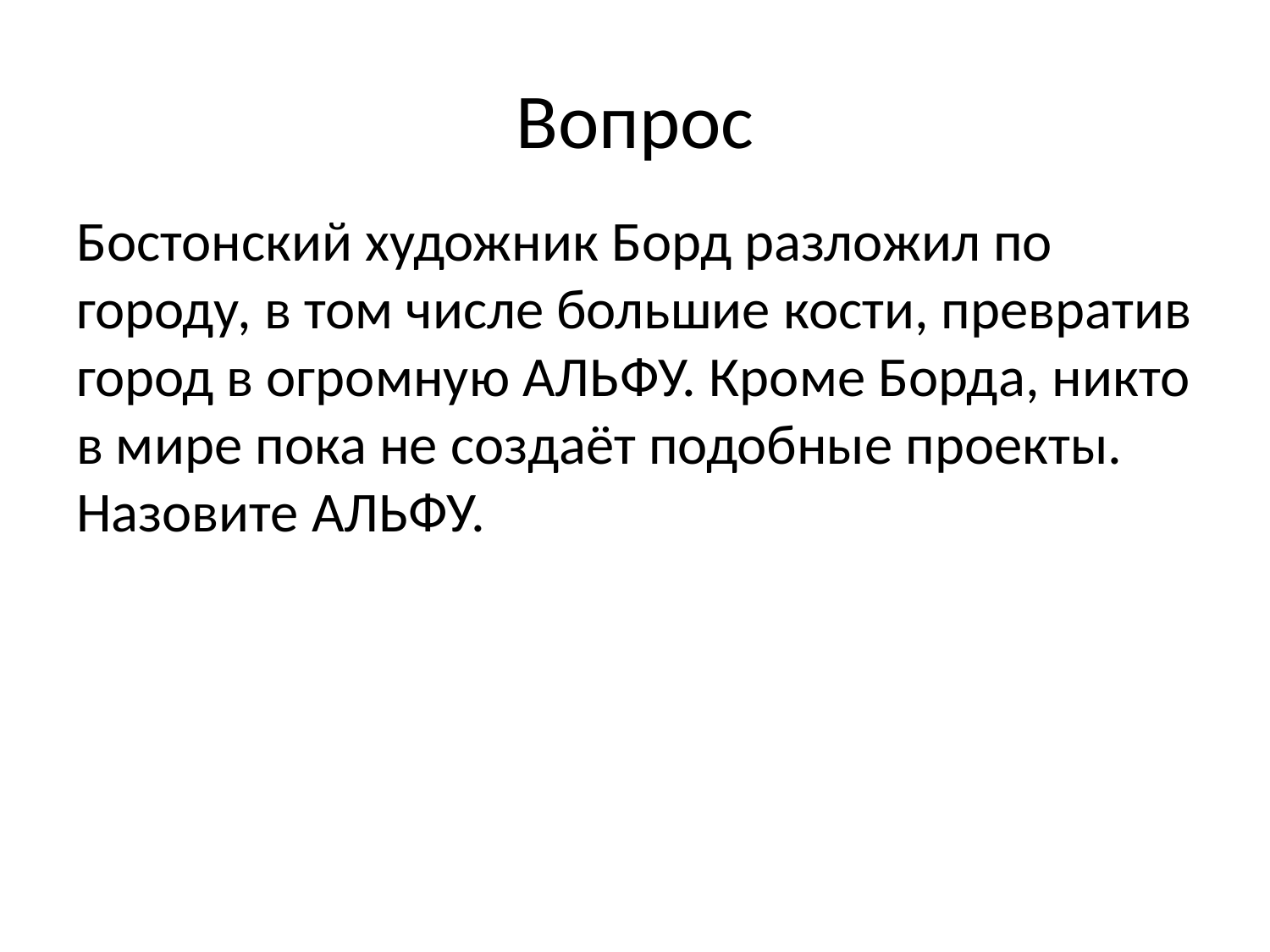

# Вопрос
Бостонский художник Борд разложил по городу, в том числе большие кости, превратив город в огромную АЛЬФУ. Кроме Борда, никто в мире пока не создаёт подобные проекты. Назовите АЛЬФУ.